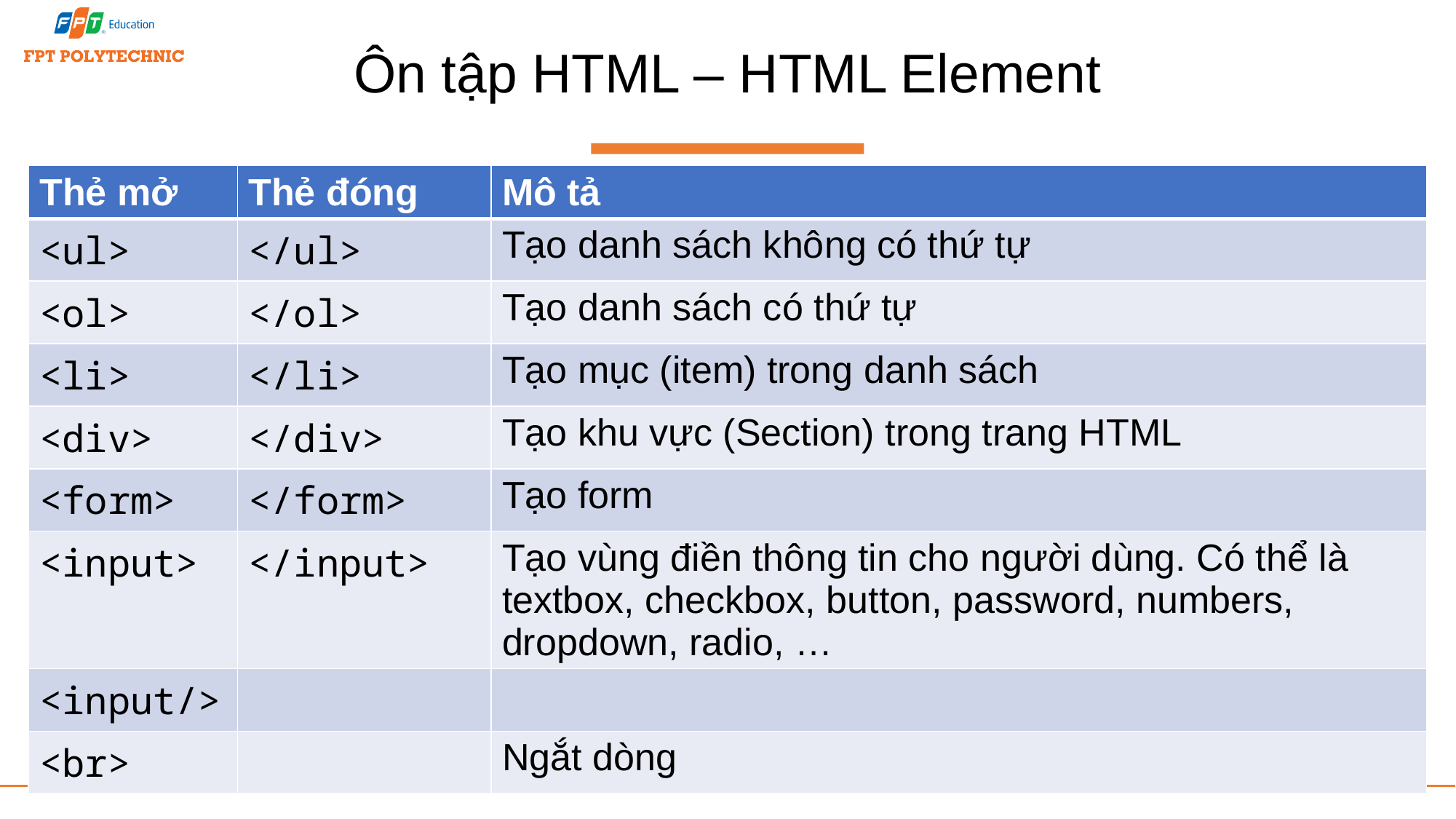

# Ôn tập HTML – HTML Element
| Thẻ mở | Thẻ đóng | Mô tả |
| --- | --- | --- |
| <ul> | </ul> | Tạo danh sách không có thứ tự |
| <ol> | </ol> | Tạo danh sách có thứ tự |
| <li> | </li> | Tạo mục (item) trong danh sách |
| <div> | </div> | Tạo khu vực (Section) trong trang HTML |
| <form> | </form> | Tạo form |
| <input> | </input> | Tạo vùng điền thông tin cho người dùng. Có thể là textbox, checkbox, button, password, numbers, dropdown, radio, … |
| <input/> |  |  |
| <br> |  | Ngắt dòng |
6